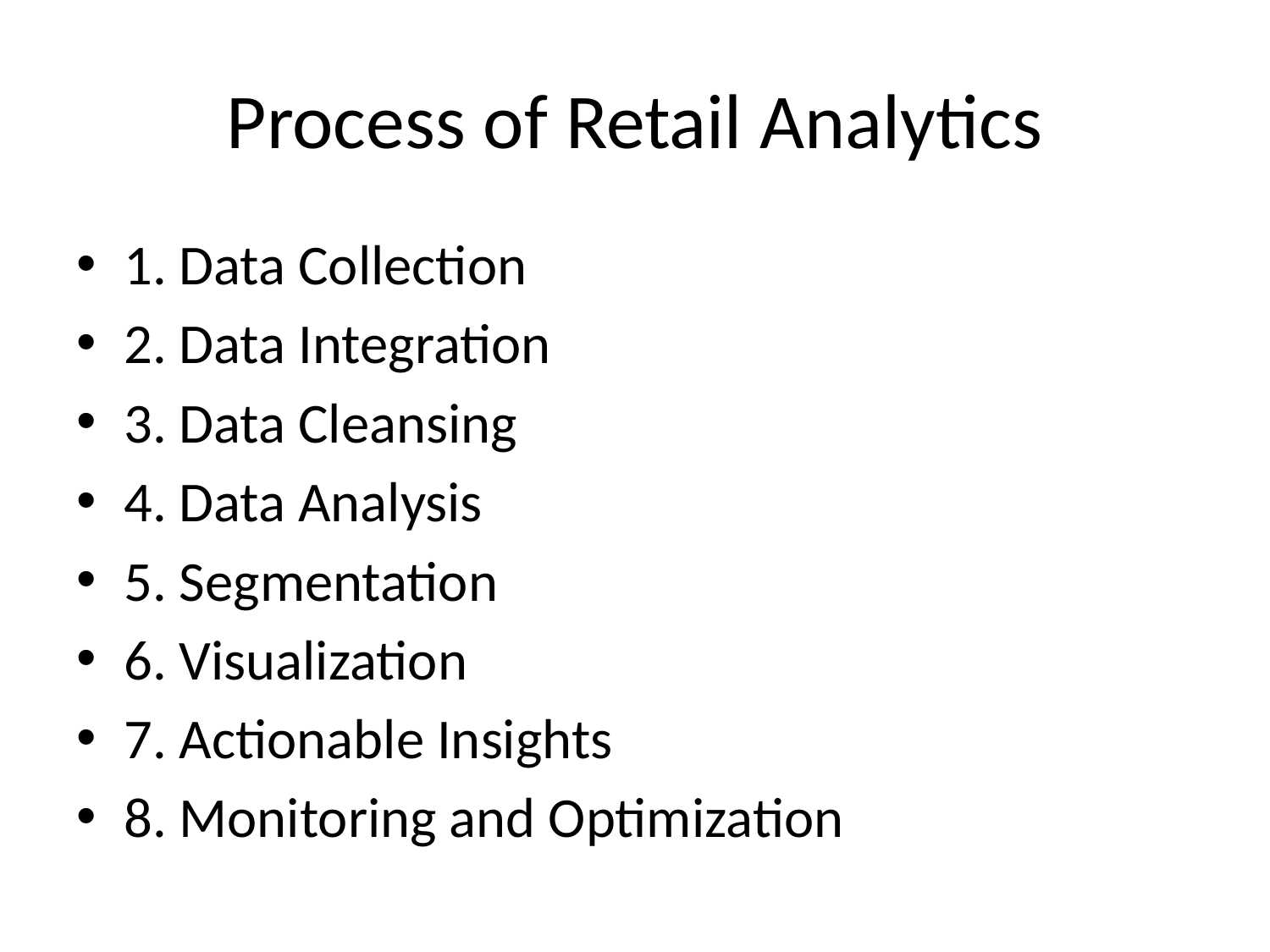

# Process of Retail Analytics
1. Data Collection
2. Data Integration
3. Data Cleansing
4. Data Analysis
5. Segmentation
6. Visualization
7. Actionable Insights
8. Monitoring and Optimization